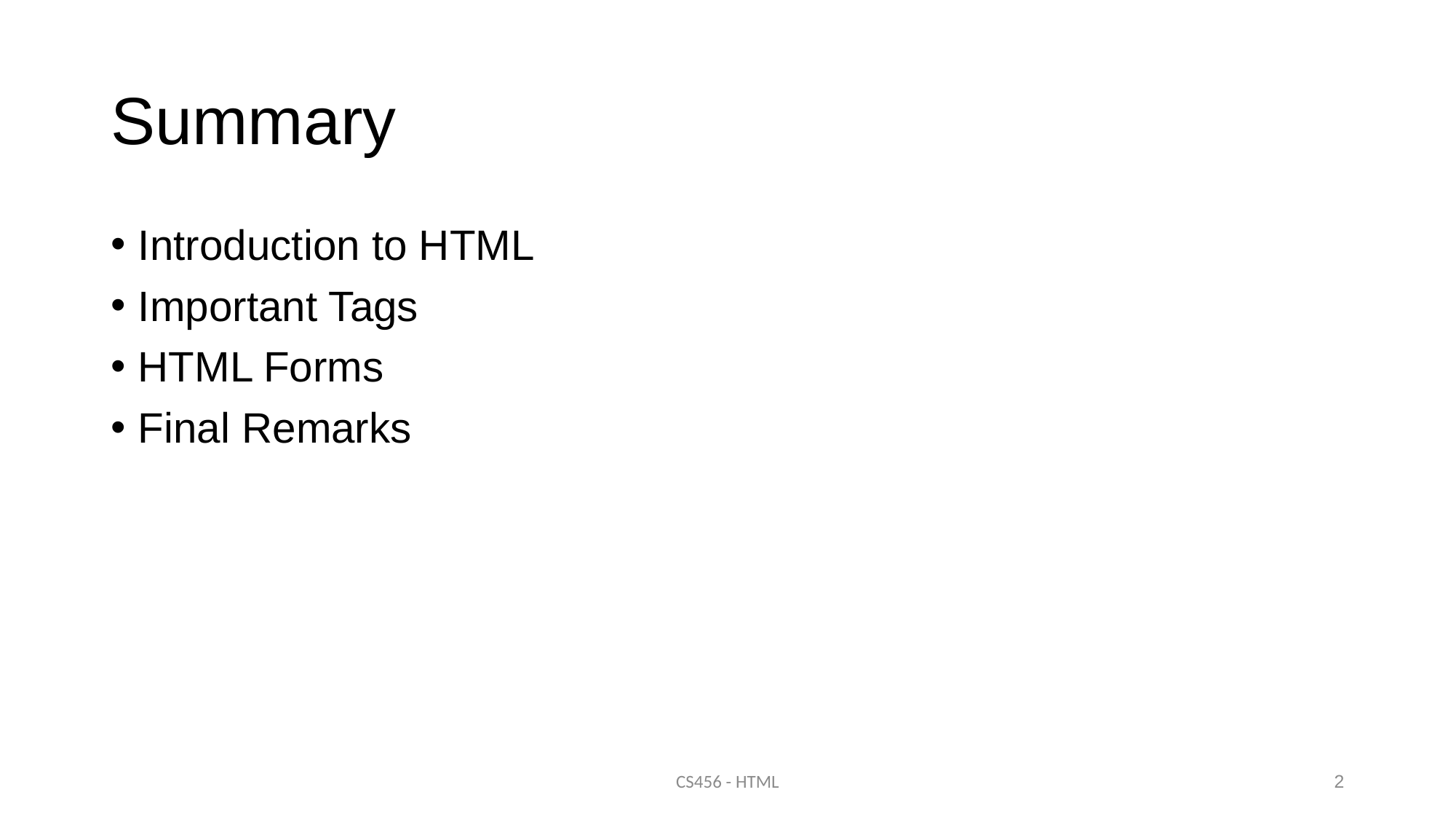

# Summary
Introduction to HTML
Important Tags
HTML Forms
Final Remarks
CS456 - HTML
2